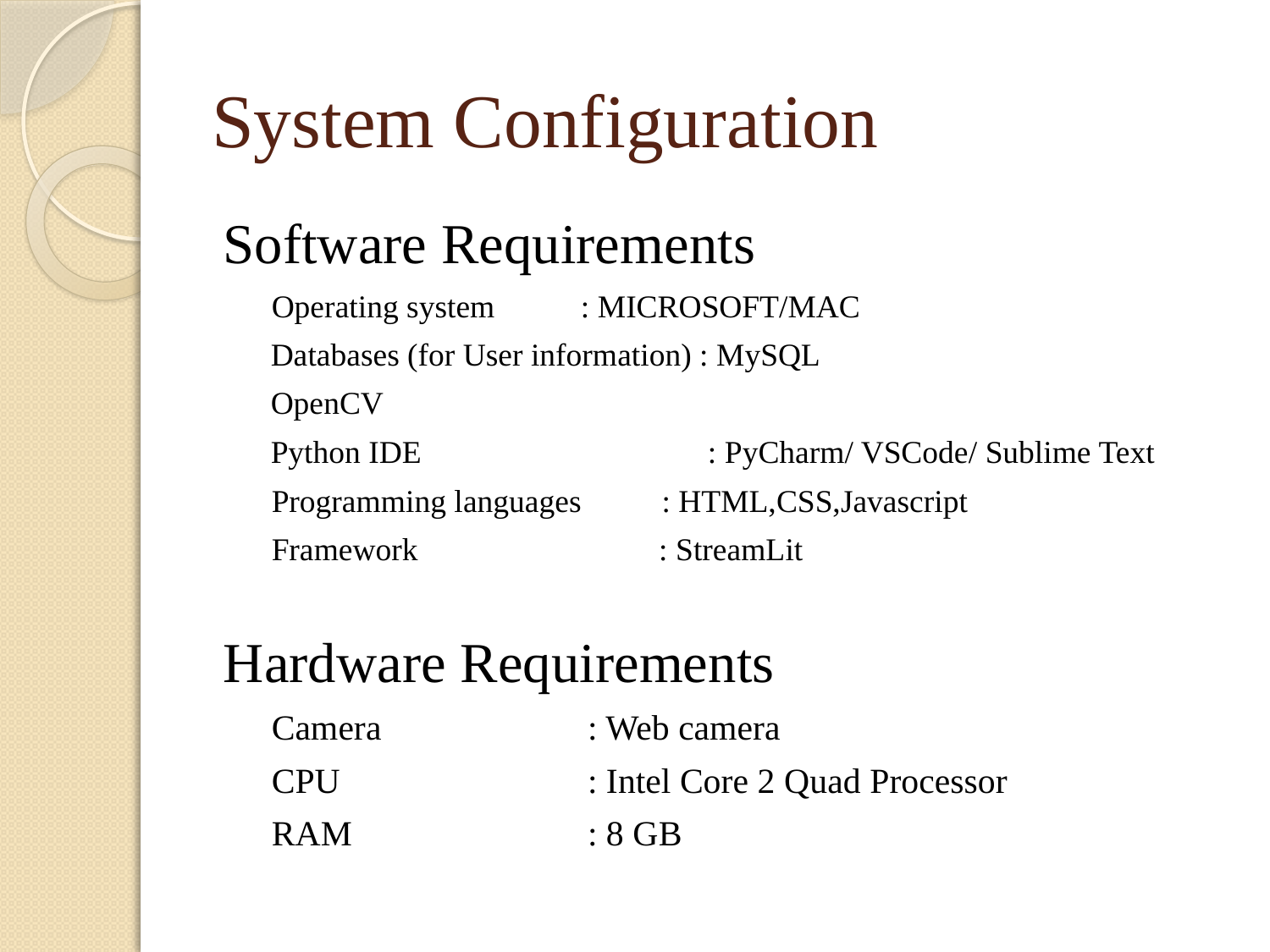

# System Configuration
Software Requirements
      Operating system 	        : MICROSOFT/MAC
	 Databases (for User information) : MySQL
	 OpenCV
	 Python IDE		        : PyCharm/ VSCode/ Sublime Text
      Programming languages          : HTML,CSS,Javascript
      Framework                              : StreamLit

Hardware Requirements
	 Camera		        : Web camera
	 CPU		        : Intel Core 2 Quad Processor
	 RAM		        : 8 GB